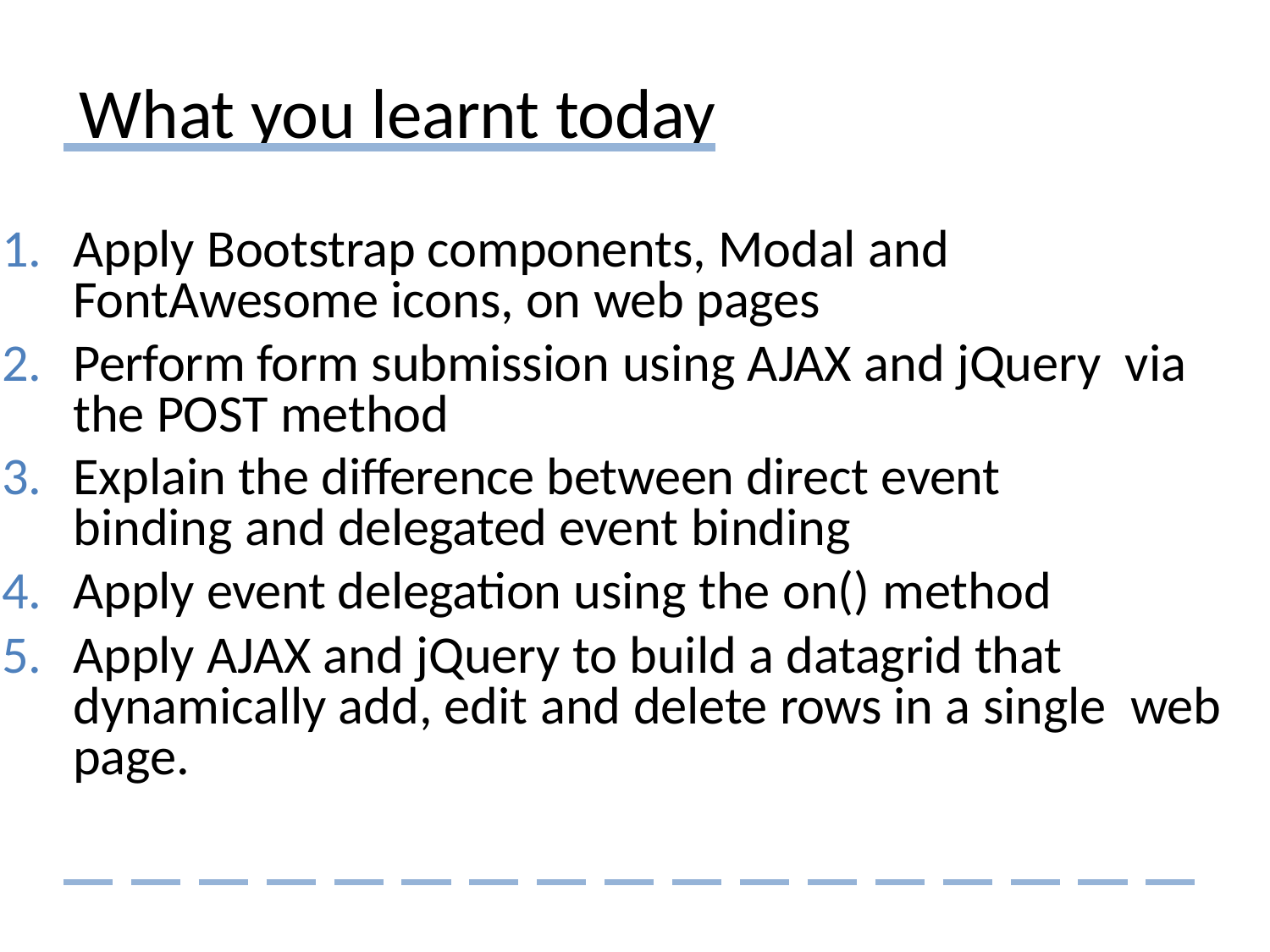

# What you learnt today
Apply Bootstrap components, Modal and  FontAwesome icons, on web pages
Perform form submission using AJAX and jQuery  via the POST method
Explain the difference between direct event  binding and delegated event binding
Apply event delegation using the on() method
Apply AJAX and jQuery to build a datagrid that  dynamically add, edit and delete rows in a single  web page.